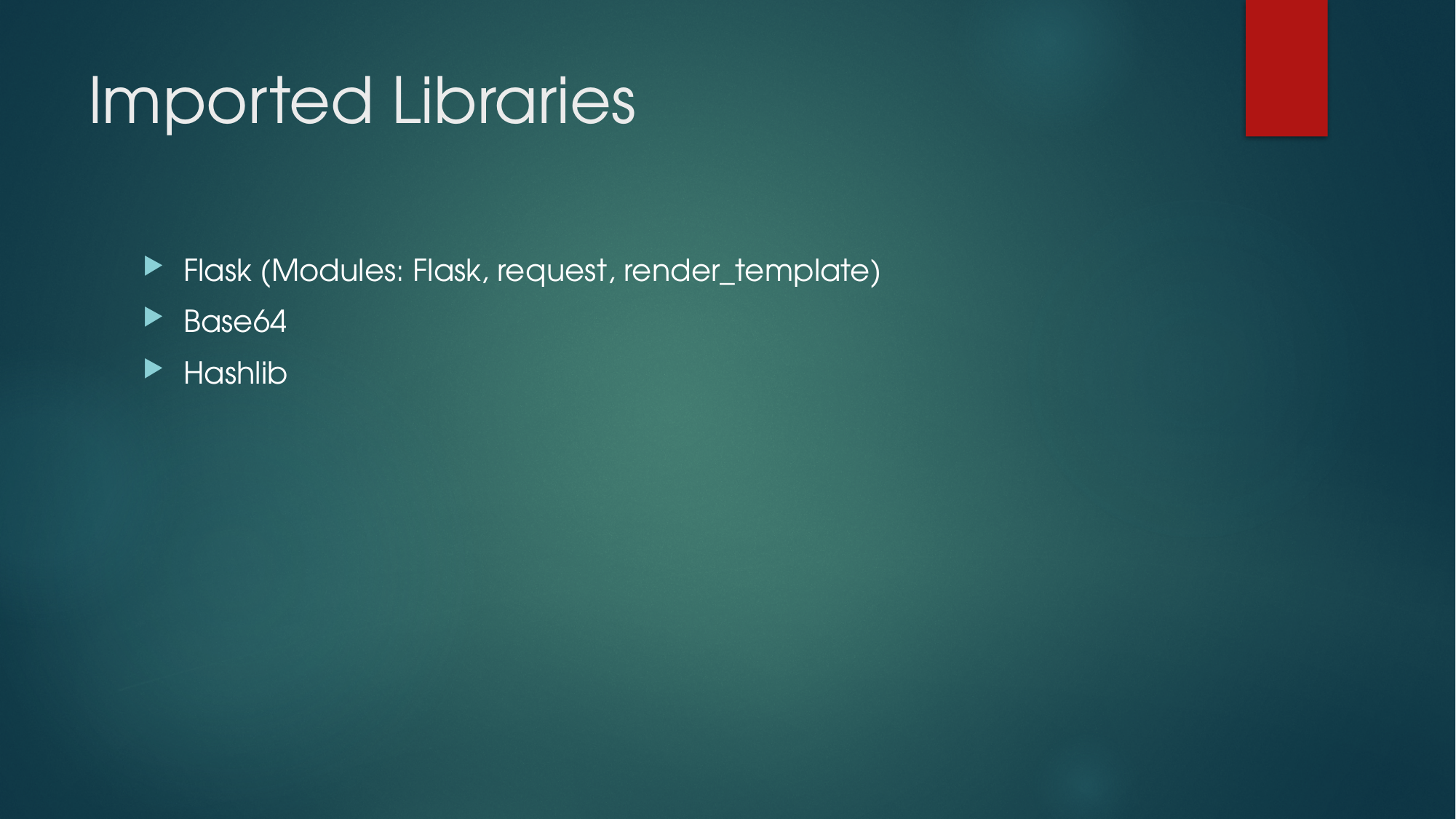

# Imported Libraries
Flask (Modules: Flask, request, render_template)
Base64
Hashlib